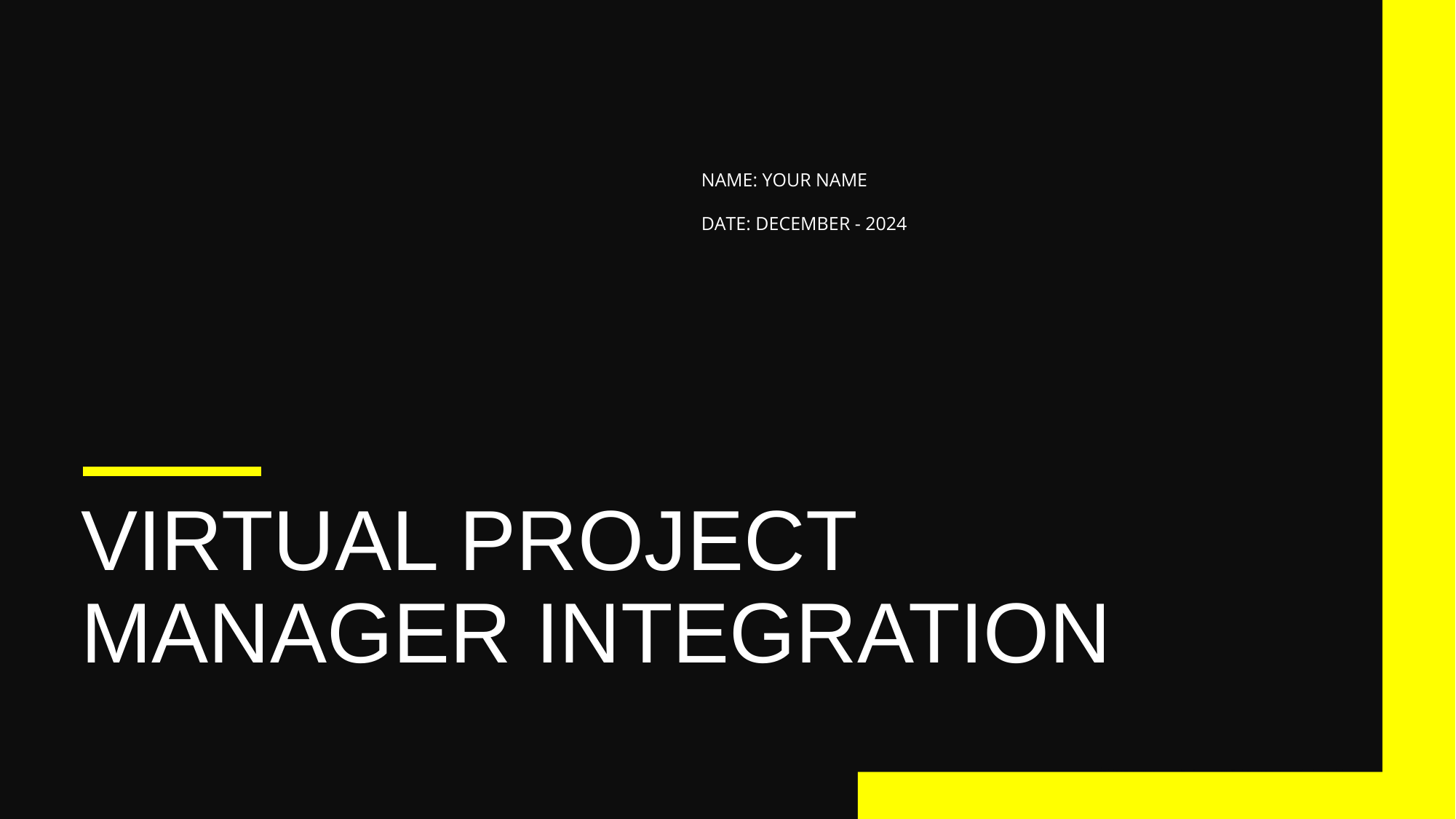

NAME: YOUR NAME
DATE: DECEMBER - 2024
# VIRTUAL PROJECT MANAGER INTEGRATION